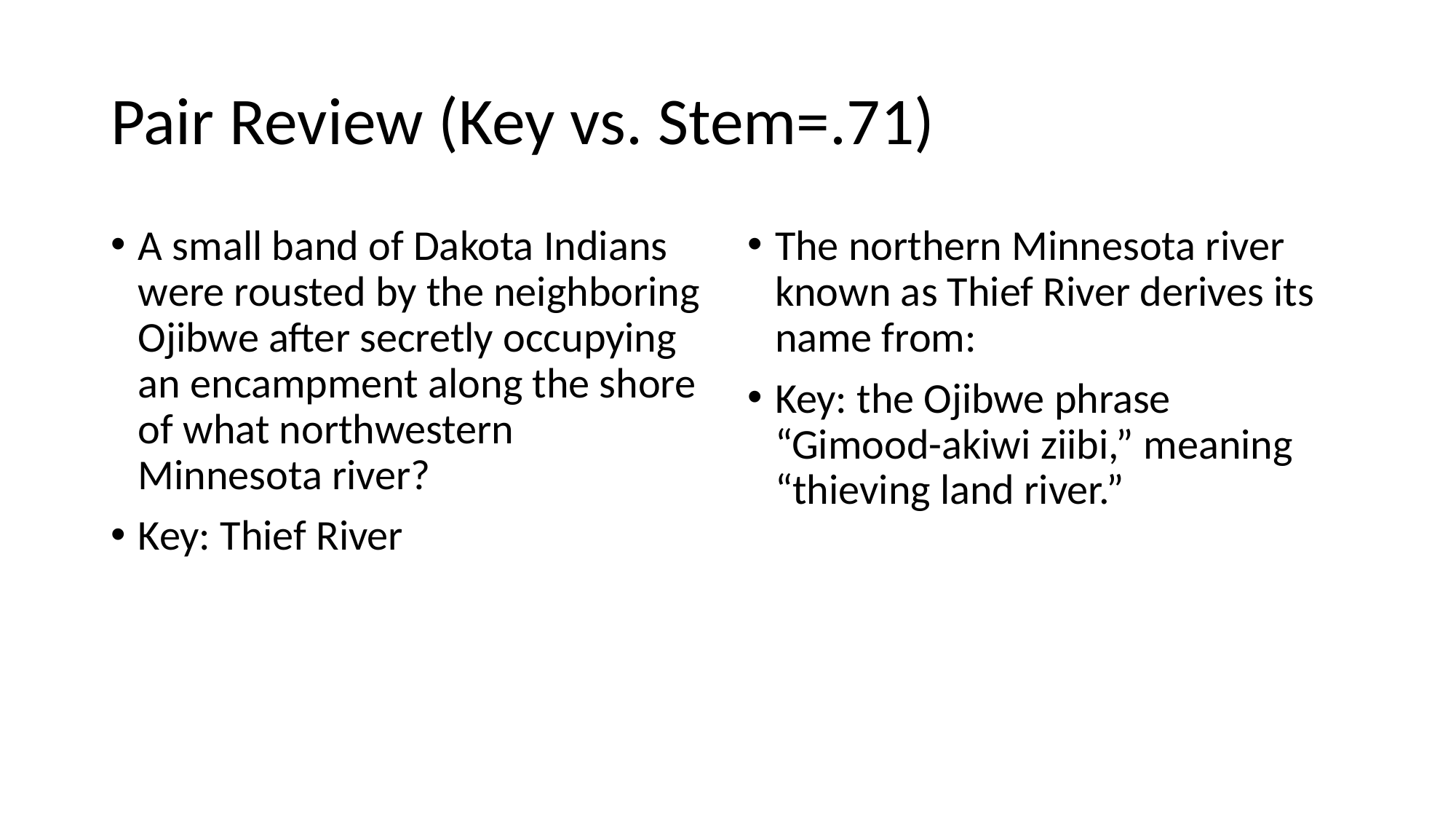

# Pair Review (Key vs. Stem=.71)
A small band of Dakota Indians were rousted by the neighboring Ojibwe after secretly occupying an encampment along the shore of what northwestern Minnesota river?
Key: Thief River
The northern Minnesota river known as Thief River derives its name from:
Key: the Ojibwe phrase “Gimood-akiwi ziibi,” meaning “thieving land river.”